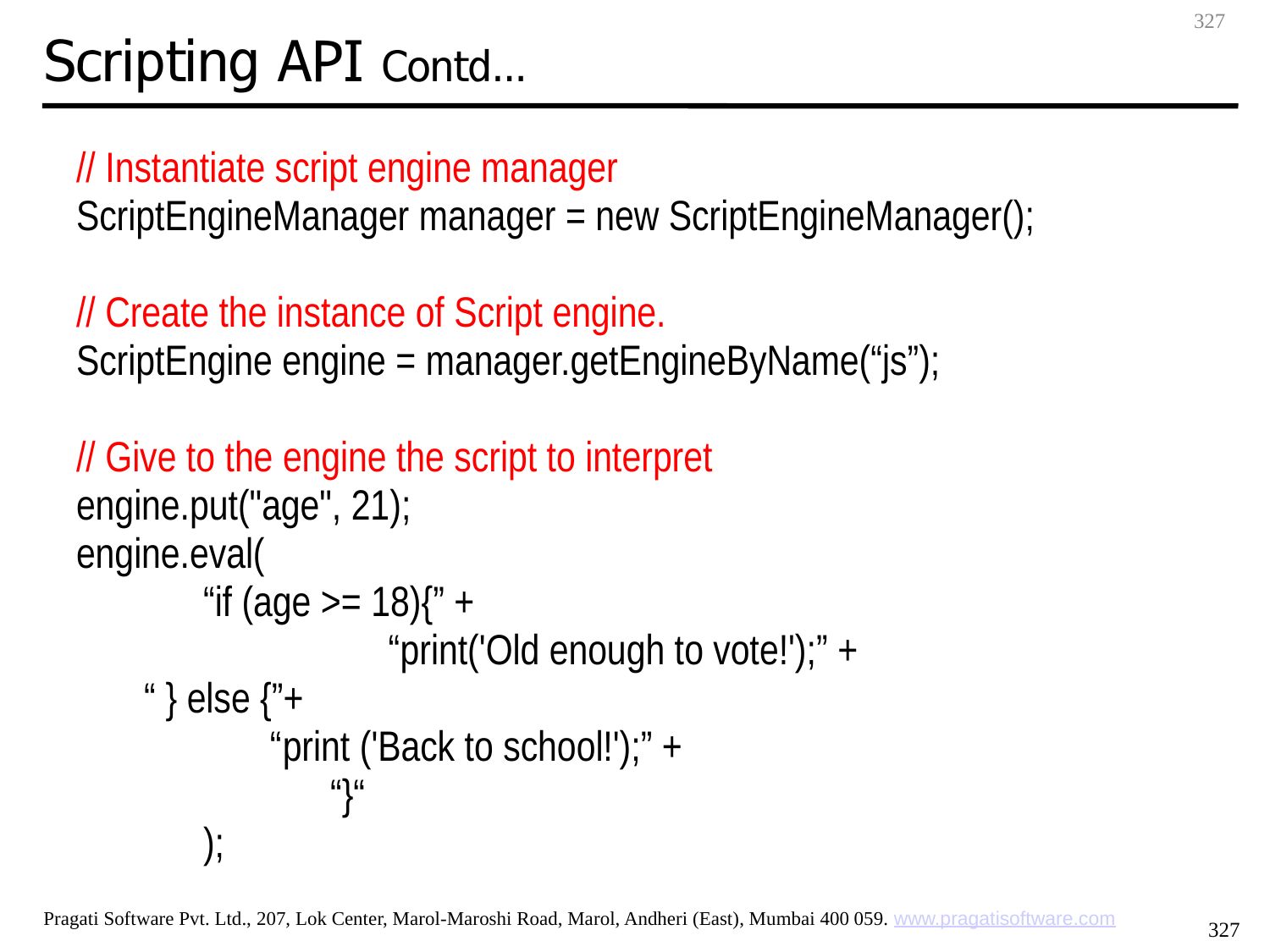

Scripting API Contd…
327
// Instantiate script engine manager
ScriptEngineManager manager = new ScriptEngineManager();

// Create the instance of Script engine.
ScriptEngine engine = manager.getEngineByName(“js”);

// Give to the engine the script to interpret
engine.put("age", 21);
engine.eval(
	“if (age >= 18){” +
		      “print('Old enough to vote!');” +
       “ } else {”+
                    “print ('Back to school!');” +
        		“}“
	);